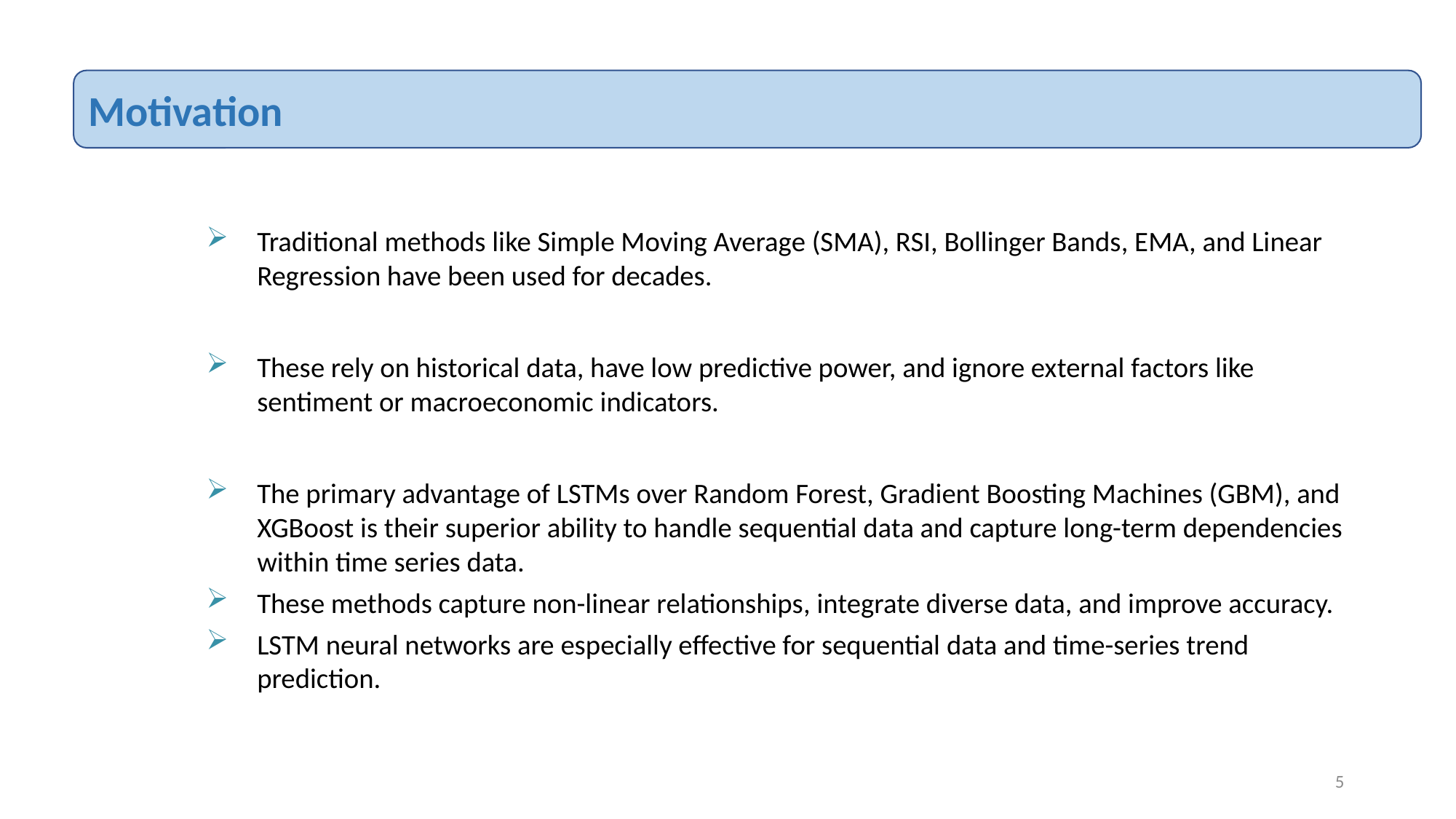

Motivation
Traditional methods like Simple Moving Average (SMA), RSI, Bollinger Bands, EMA, and Linear Regression have been used for decades.

These rely on historical data, have low predictive power, and ignore external factors like sentiment or macroeconomic indicators.

The primary advantage of LSTMs over Random Forest, Gradient Boosting Machines (GBM), and XGBoost is their superior ability to handle sequential data and capture long-term dependencies within time series data.
These methods capture non-linear relationships, integrate diverse data, and improve accuracy.
LSTM neural networks are especially effective for sequential data and time-series trend prediction.
5